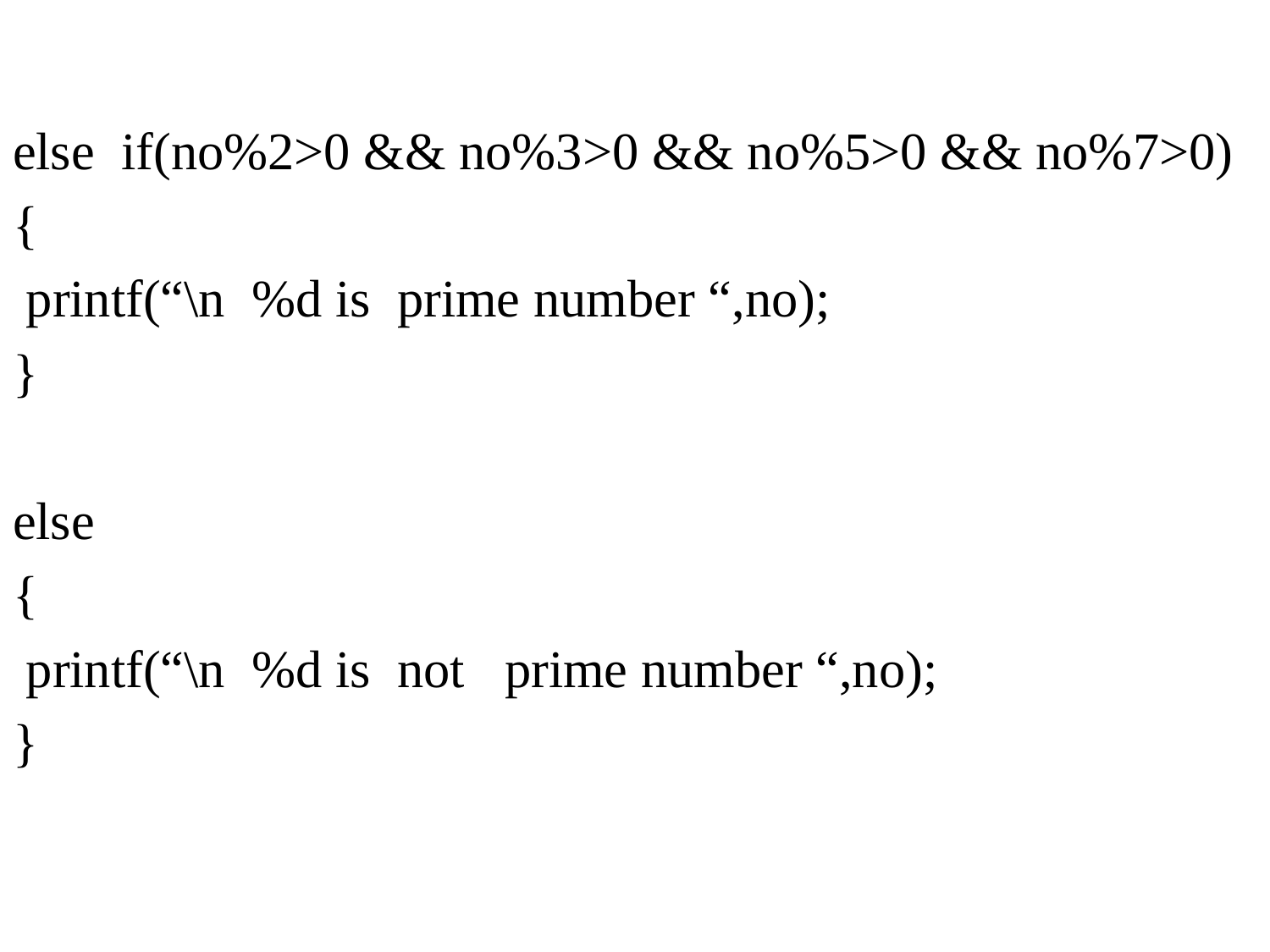

else  if(no%2>0 && no%3>0 && no%5>0 && no%7>0)
{
 printf(“\n  %d is  prime number “,no);
}

else
{
 printf(“\n  %d is  not   prime number “,no);
}